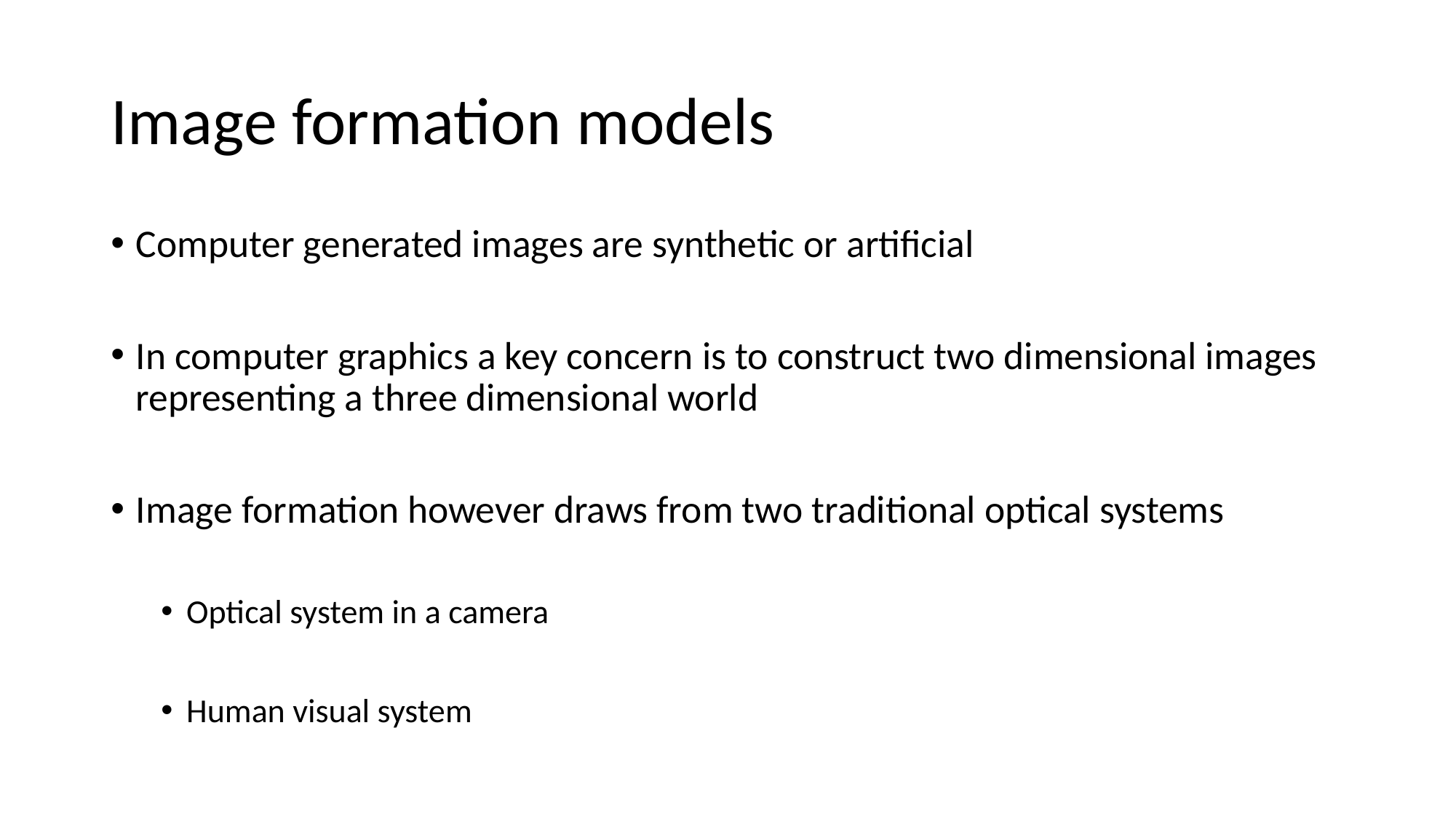

# Image formation models
Computer generated images are synthetic or artificial

In computer graphics a key concern is to construct two dimensional images representing a three dimensional world

Image formation however draws from two traditional optical systems

Optical system in a camera

Human visual system